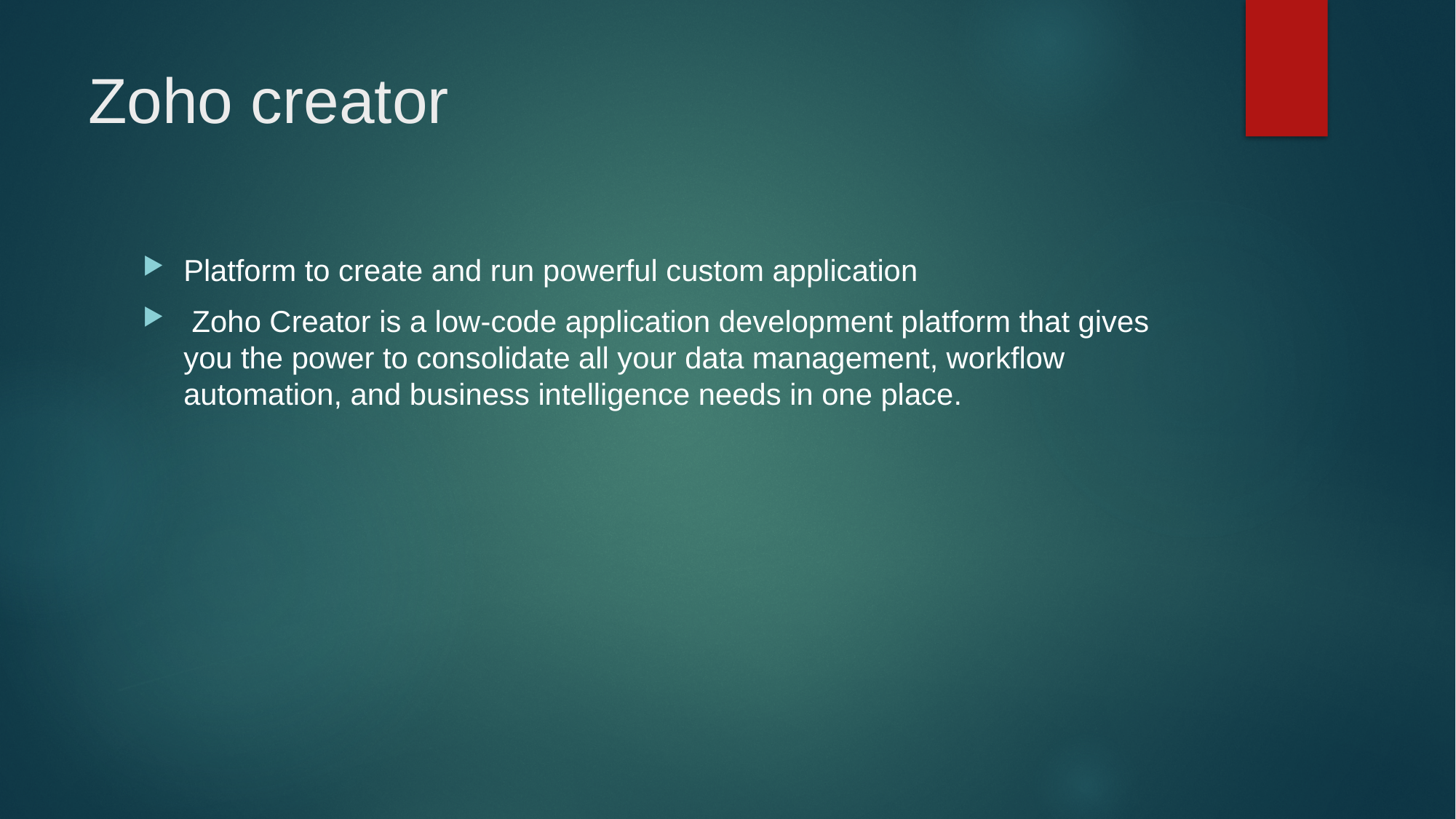

# Zoho creator
Platform to create and run powerful custom application
 Zoho Creator is a low-code application development platform that gives you the power to consolidate all your data management, workflow automation, and business intelligence needs in one place.